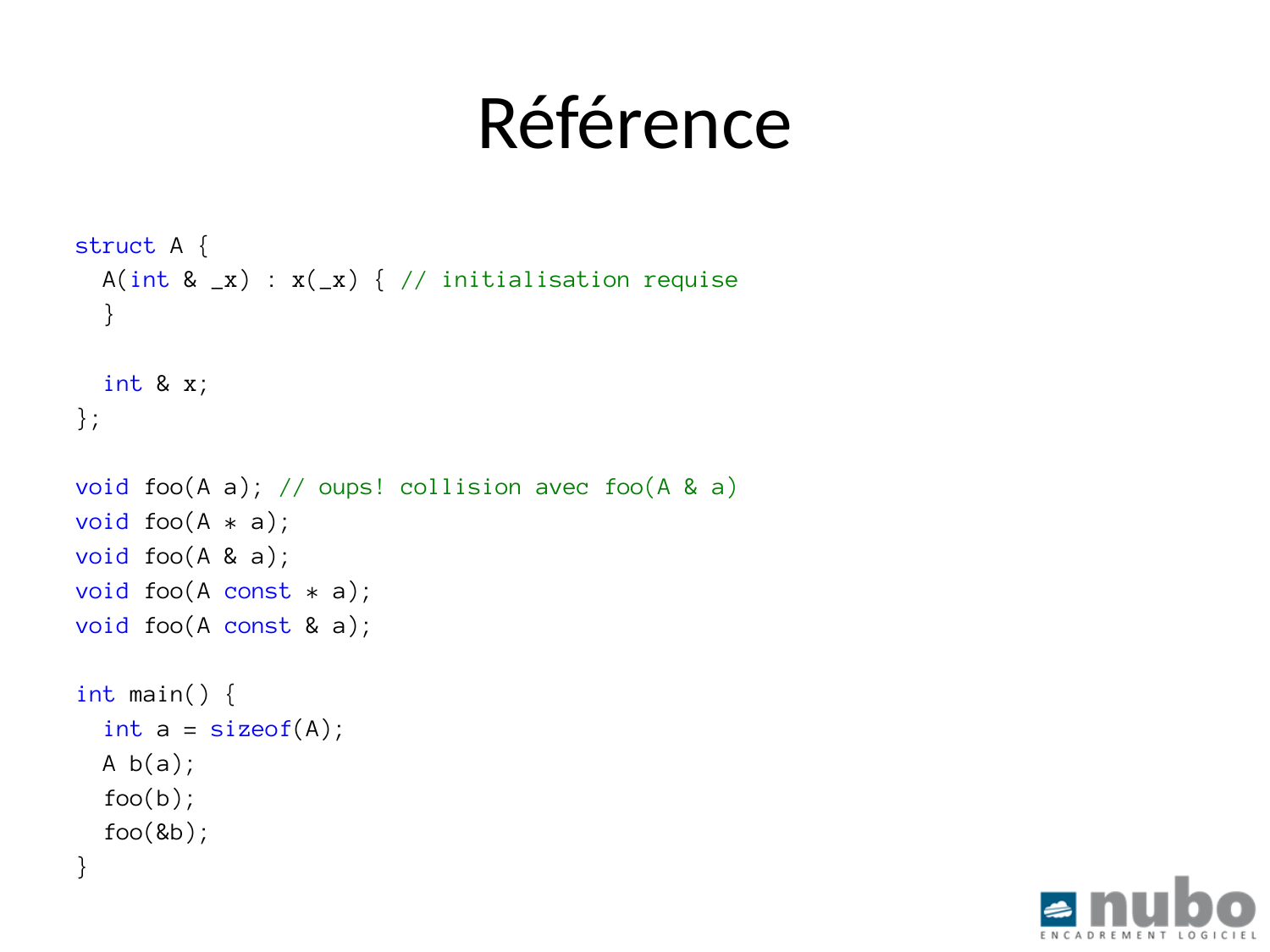

# Référence
struct A {
  A(int & _x) : x(_x) { // initialisation requise
  }

  int & x;
};

void foo(A a); // oups! collision avec foo(A & a)
void foo(A * a);
void foo(A & a);
void foo(A const * a);
void foo(A const & a);

int main() {
  int a = sizeof(A);
  A b(a);
  foo(b);
  foo(&b);
}